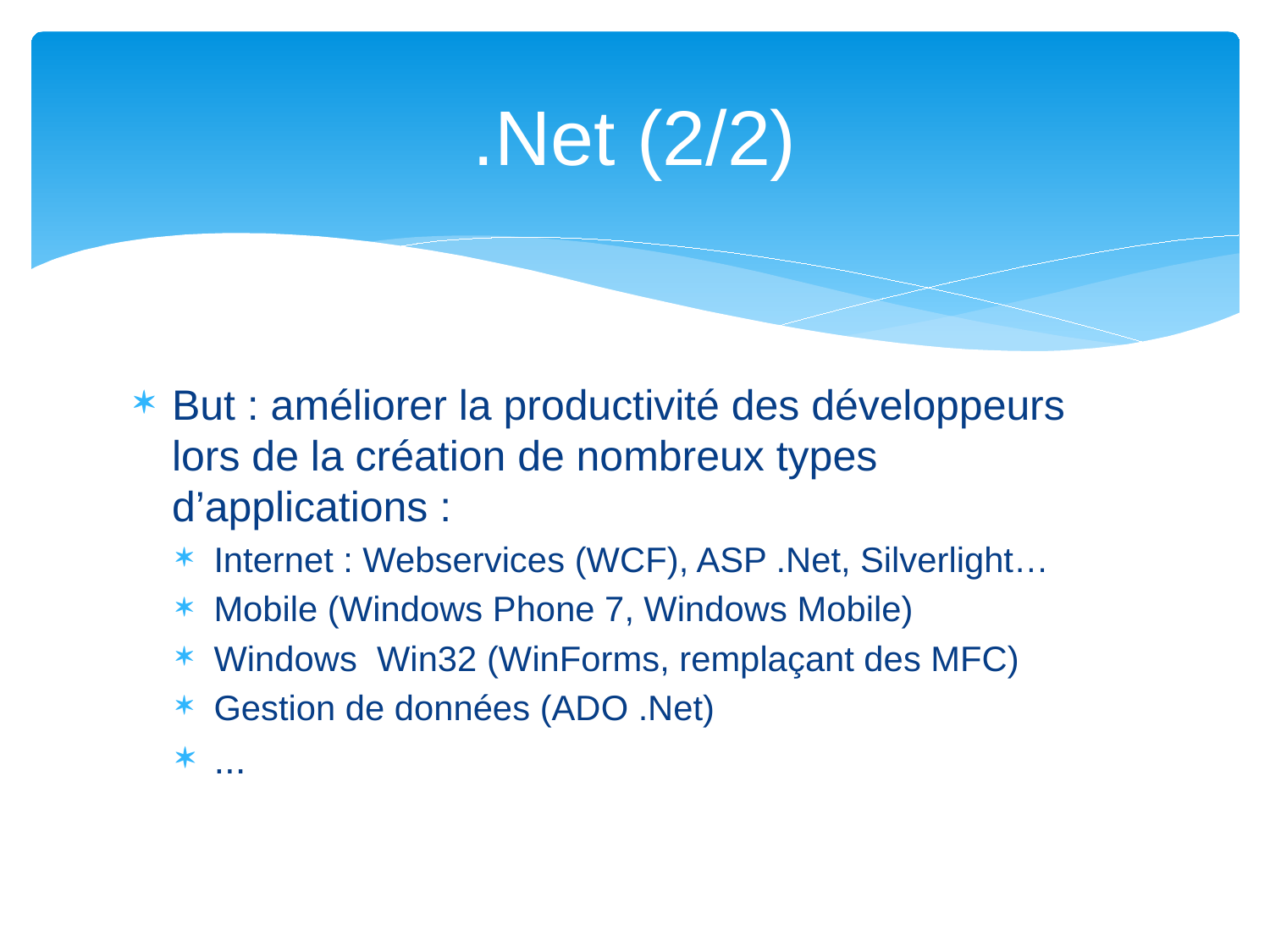

# .Net (2/2)
But : améliorer la productivité des développeurs lors de la création de nombreux types d’applications :
Internet : Webservices (WCF), ASP .Net, Silverlight…
Mobile (Windows Phone 7, Windows Mobile)
Windows  Win32 (WinForms, remplaçant des MFC)
Gestion de données (ADO .Net)
...